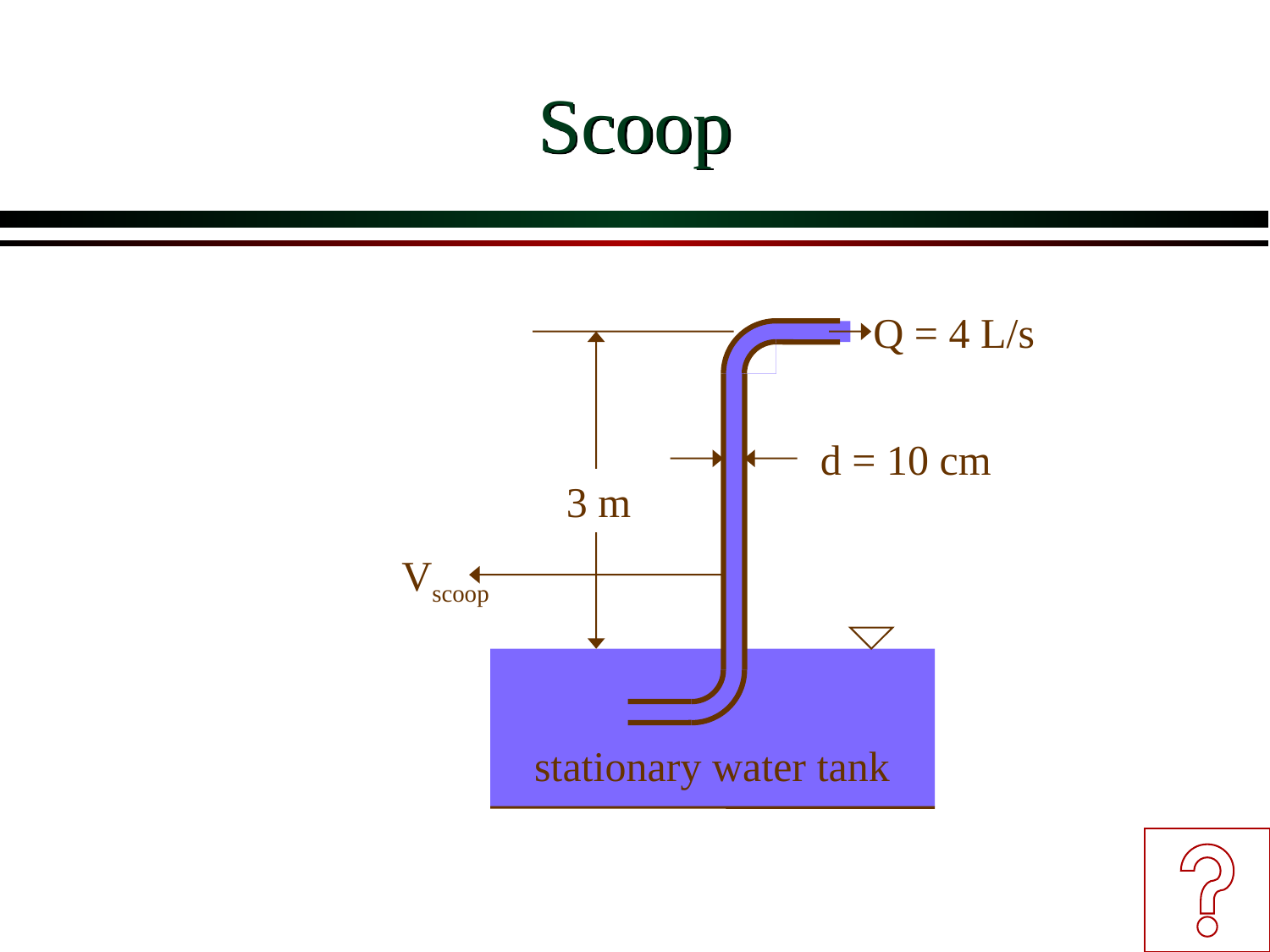

# Scoop

Q = 4 L/s

d = 10 cm

3 m
Vscoop

stationary water tank